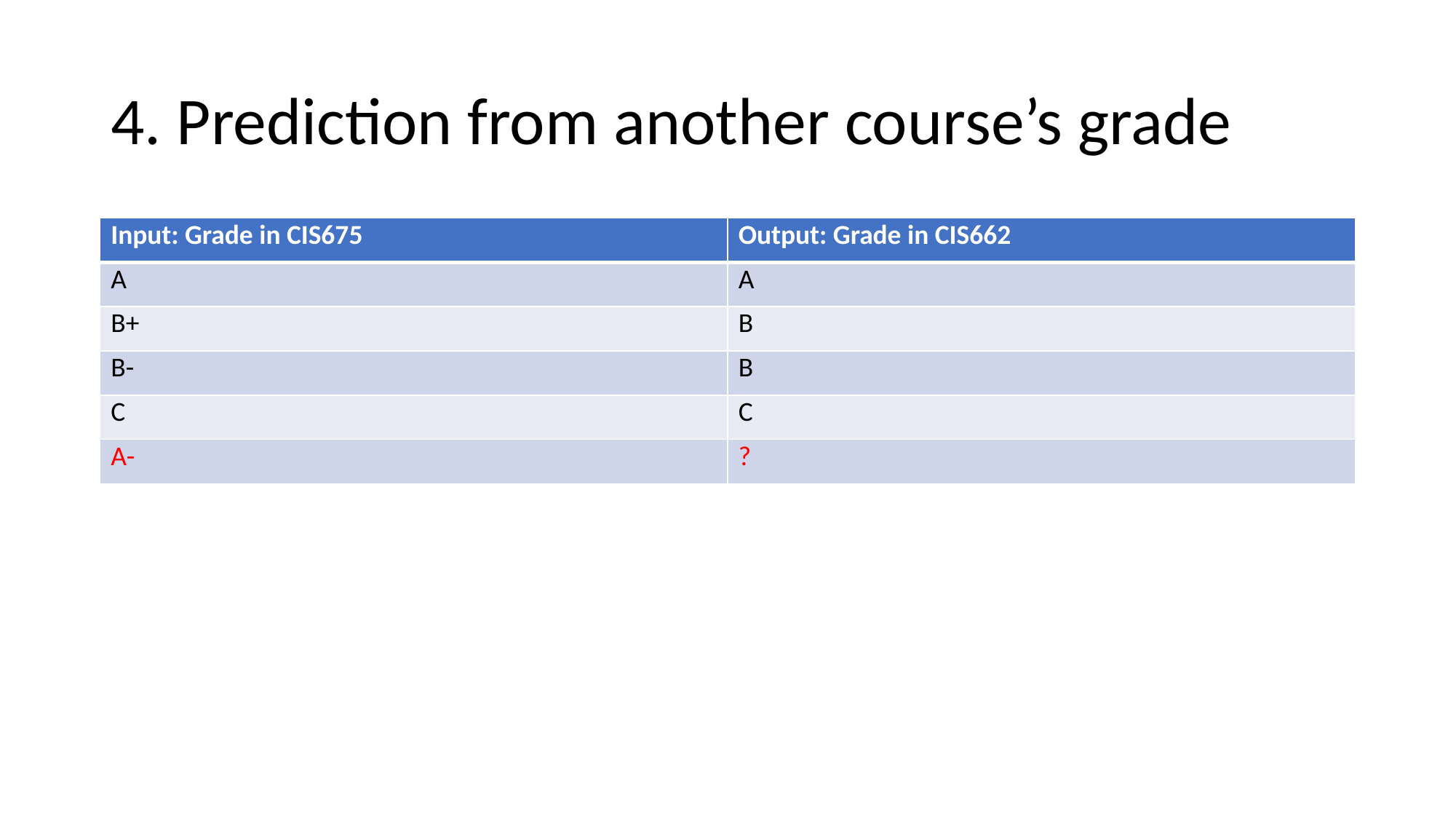

# 4. Prediction from another course’s grade
| Input: Grade in CIS675 | Output: Grade in CIS662 |
| --- | --- |
| A | A |
| B+ | B |
| B- | B |
| C | C |
| A- | ? |